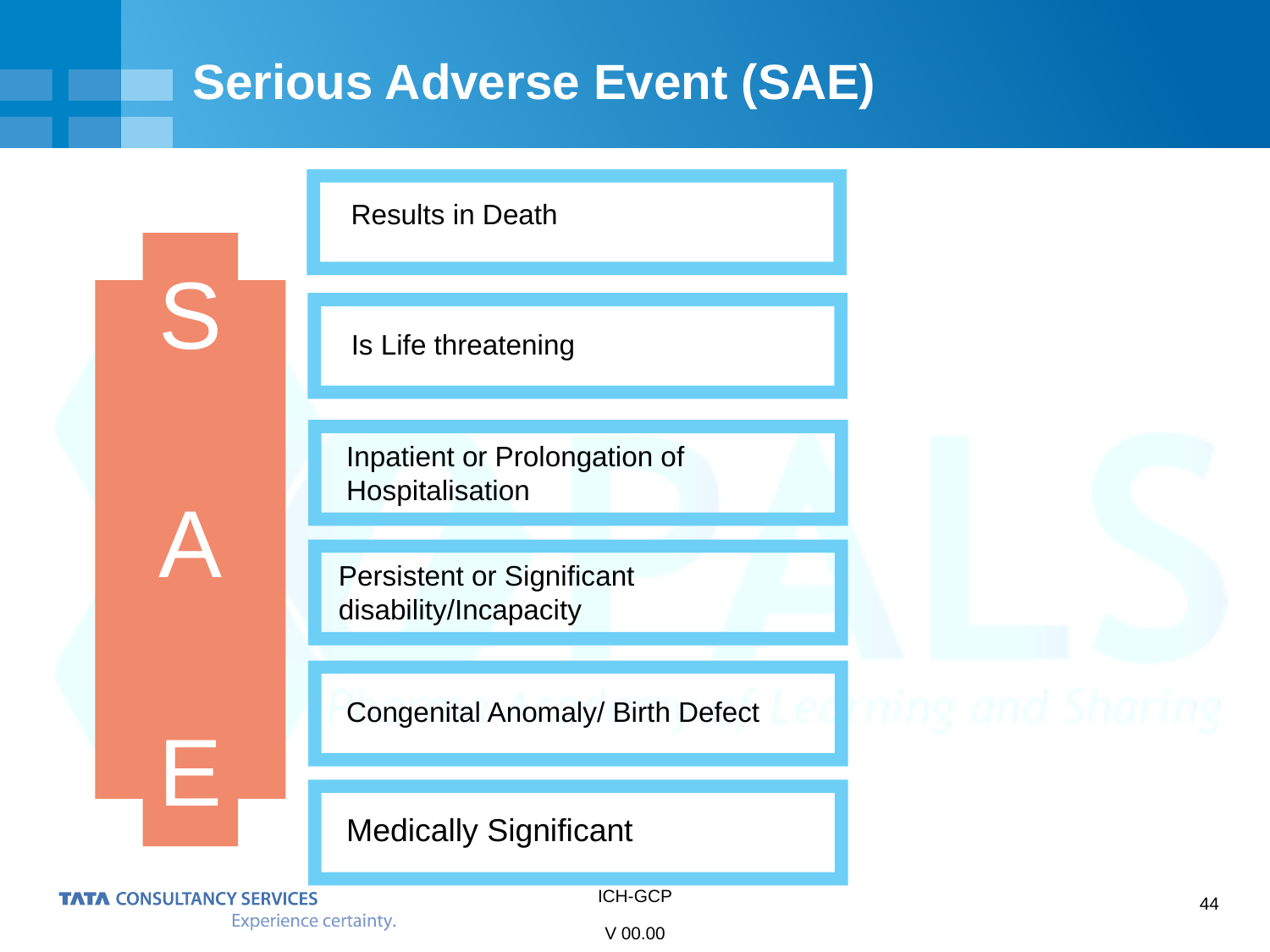

# Serious Adverse Event (SAE)

Results in Death
S

A

E

Is Life threatening

Inpatient or Prolongation of Hospitalisation

Persistent or Significant disability/Incapacity

Congenital Anomaly/ Birth Defect

Medically Significant